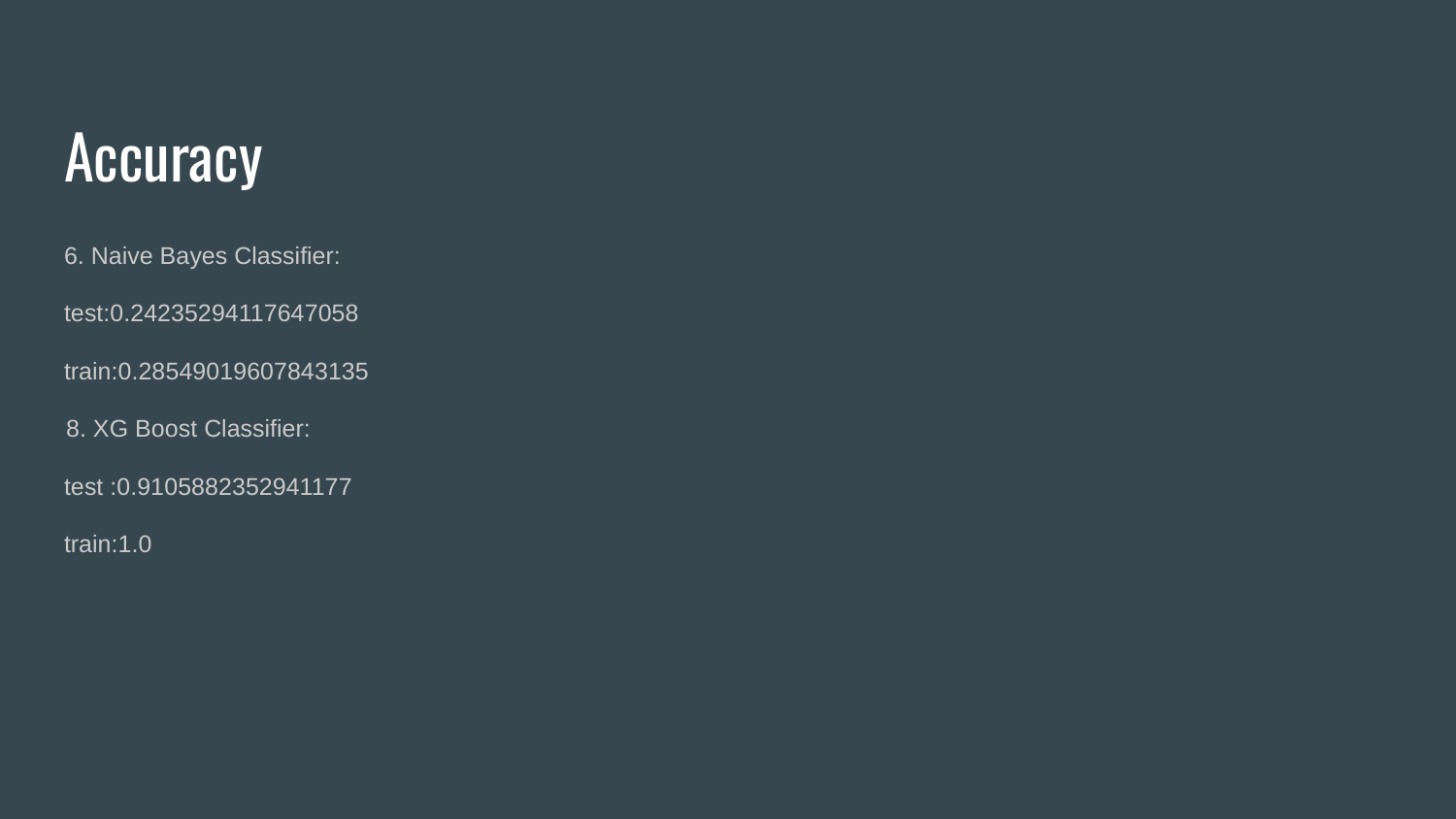

# Accuracy
6. Naive Bayes Classifier:
test:0.24235294117647058
train:0.28549019607843135
 8. XG Boost Classifier:
test :0.9105882352941177
train:1.0